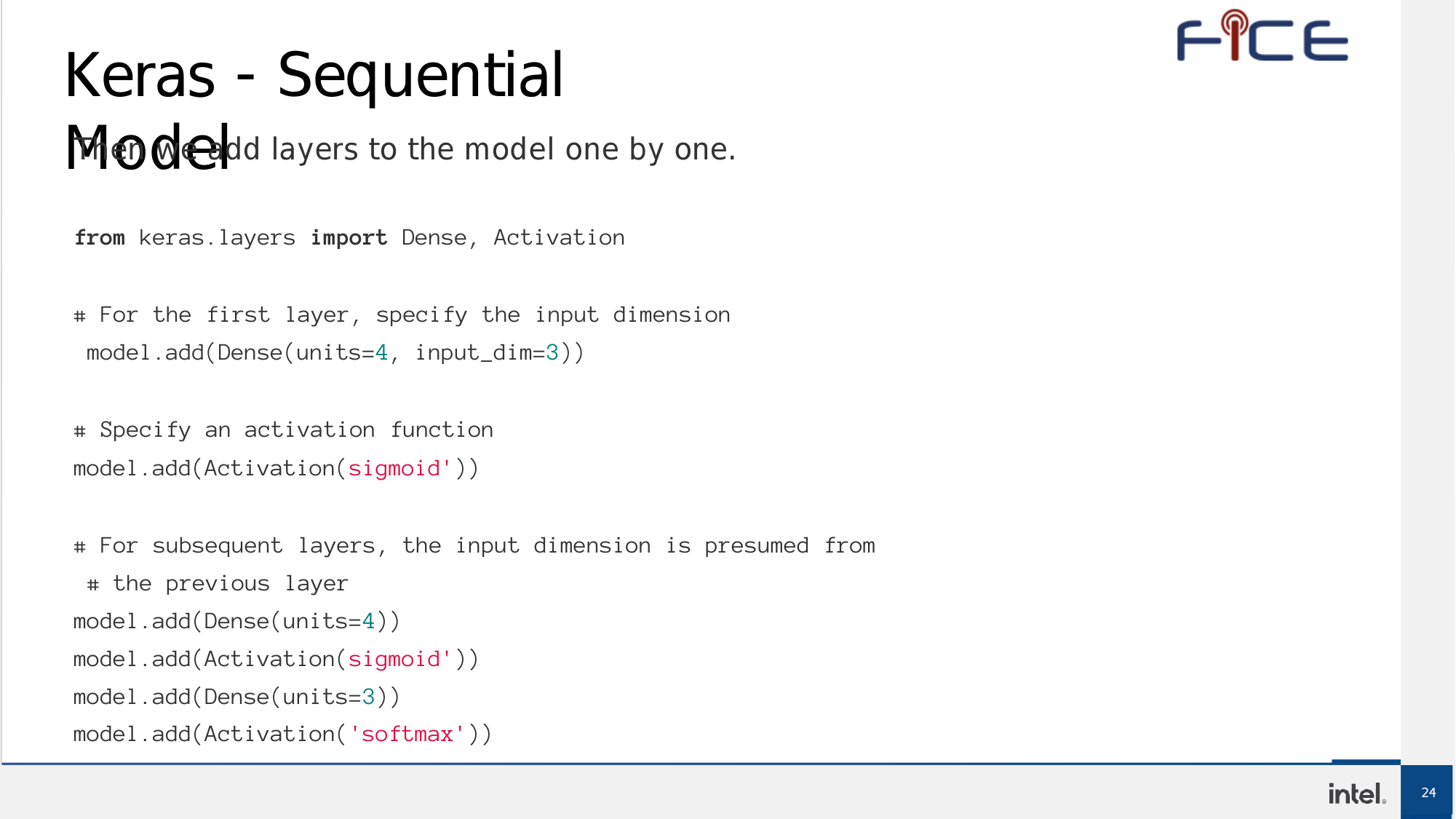

# Keras - Sequential Model
Then we add layers to the model one by one.

from keras.layers import Dense, Activation

# For the first layer, specify the input dimension  model.add(Dense(units=4, input_dim=3))

# Specify an activation function
model.add(Activation(sigmoid'))

# For subsequent layers, the input dimension is presumed from  # the previous layer
model.add(Dense(units=4))  model.add(Activation(sigmoid'))  model.add(Dense(units=3))  model.add(Activation('softmax'))
24